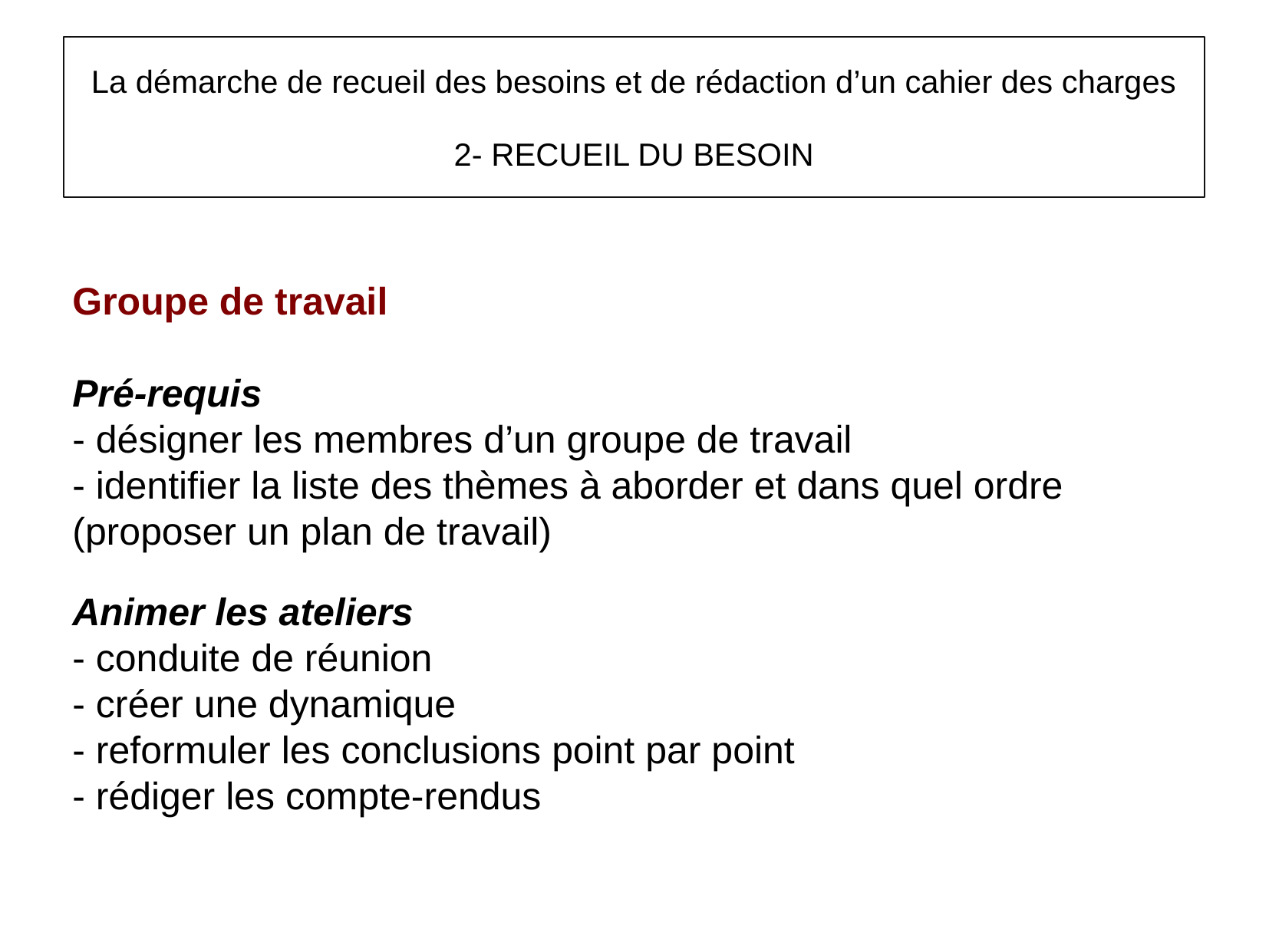

La démarche de recueil des besoins et de rédaction d’un cahier des charges

2- RECUEIL DU BESOIN
Groupe de travail

Pré-requis
- désigner les membres d’un groupe de travail
- identifier la liste des thèmes à aborder et dans quel ordre
(proposer un plan de travail)

Animer les ateliers
- conduite de réunion
- créer une dynamique
- reformuler les conclusions point par point
- rédiger les compte-rendus